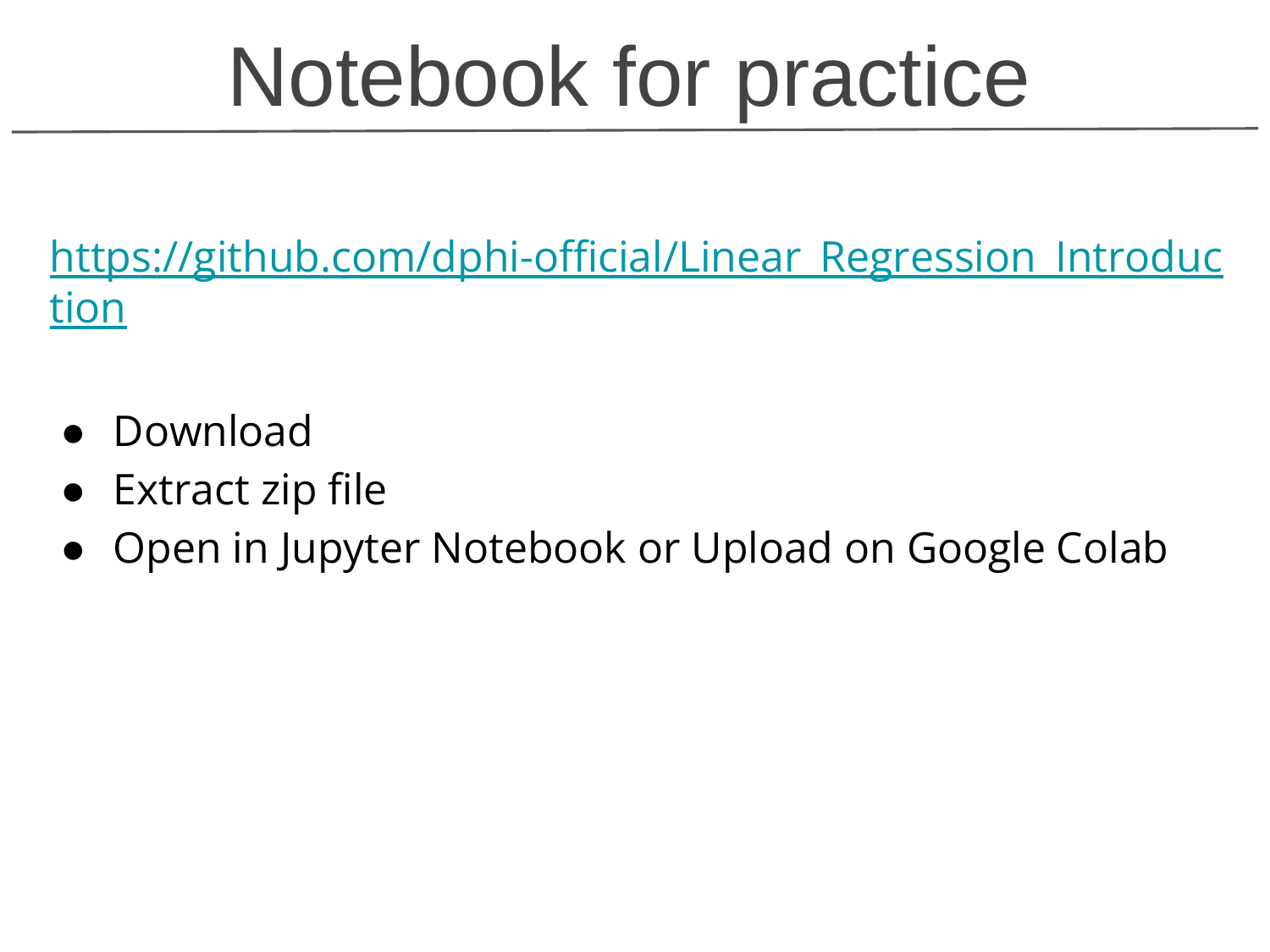

Notebook for practice
https://github.com/dphi-official/Linear_Regression_Introduction

Download
Extract zip file
Open in Jupyter Notebook or Upload on Google Colab